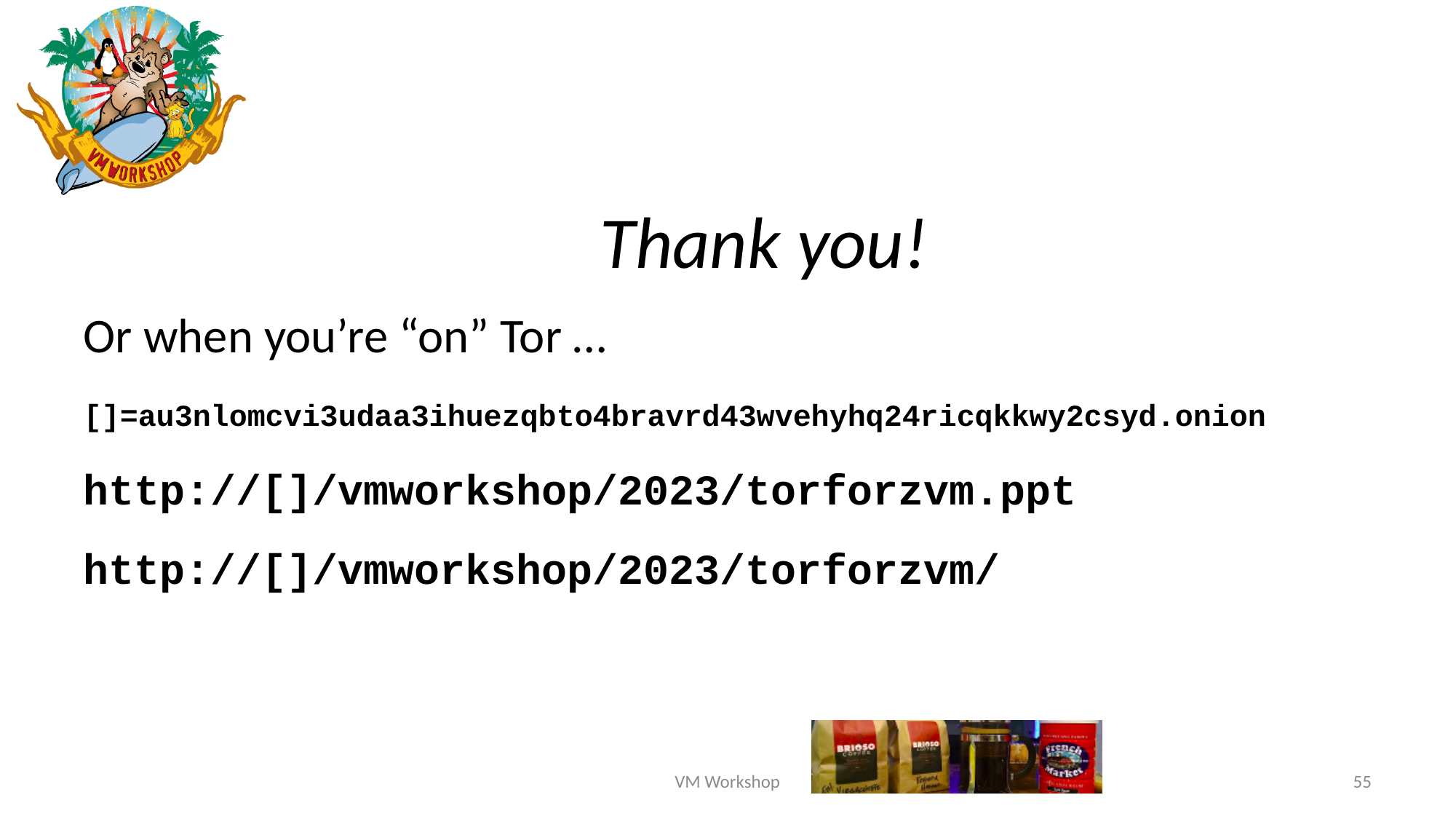

# Thank you!
Or when you’re “on” Tor …
[]=au3nlomcvi3udaa3ihuezqbto4bravrd43wvehyhq24ricqkkwy2csyd.onion
http://[]/vmworkshop/2023/torforzvm.ppt
http://[]/vmworkshop/2023/torforzvm/

VM Workshop
55